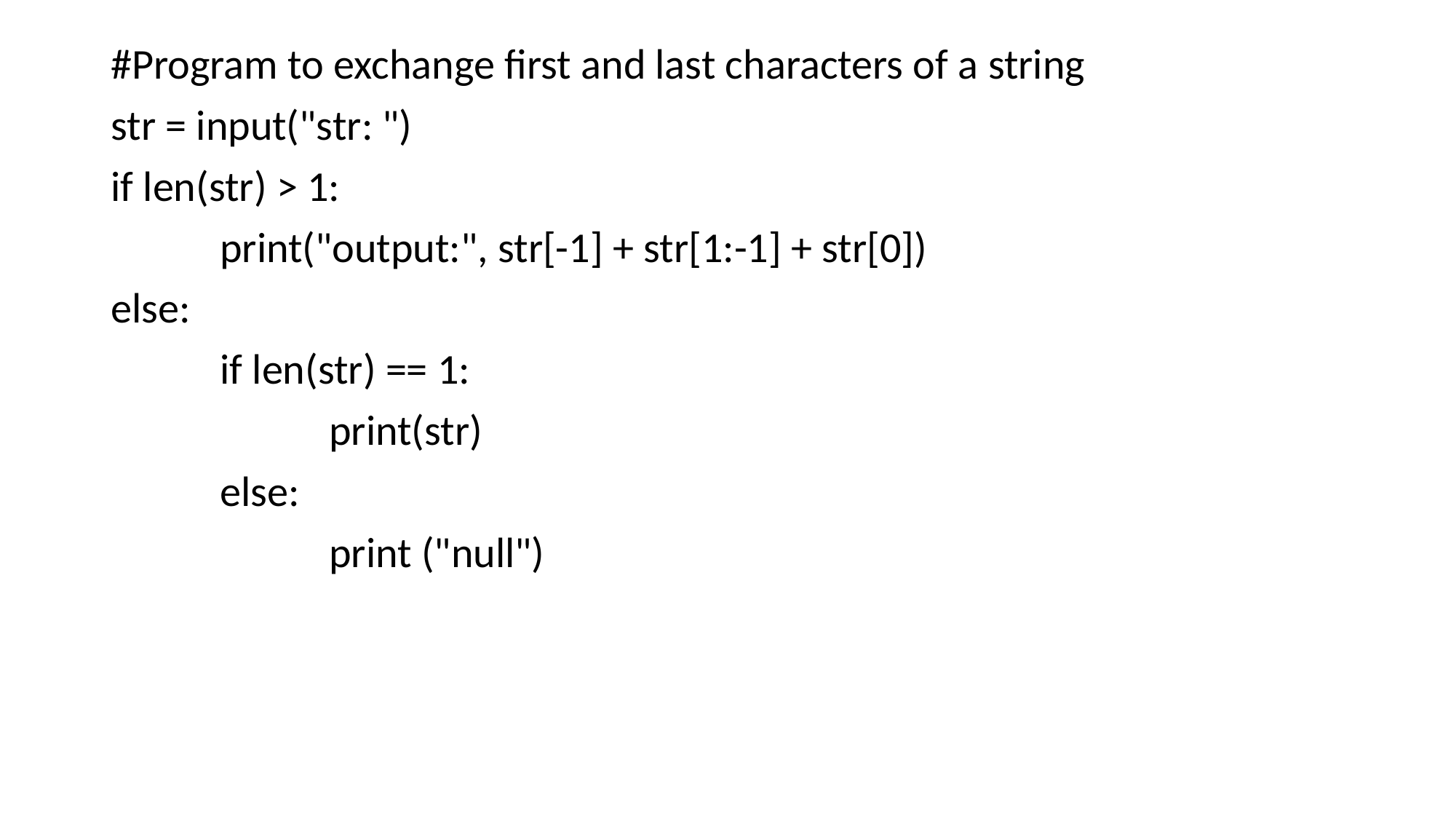

#Program to exchange first and last characters of a string
str = input("str: ")
if len(str) > 1:
	print("output:", str[-1] + str[1:-1] + str[0])
else:
	if len(str) == 1:
		print(str)
	else:
		print ("null")